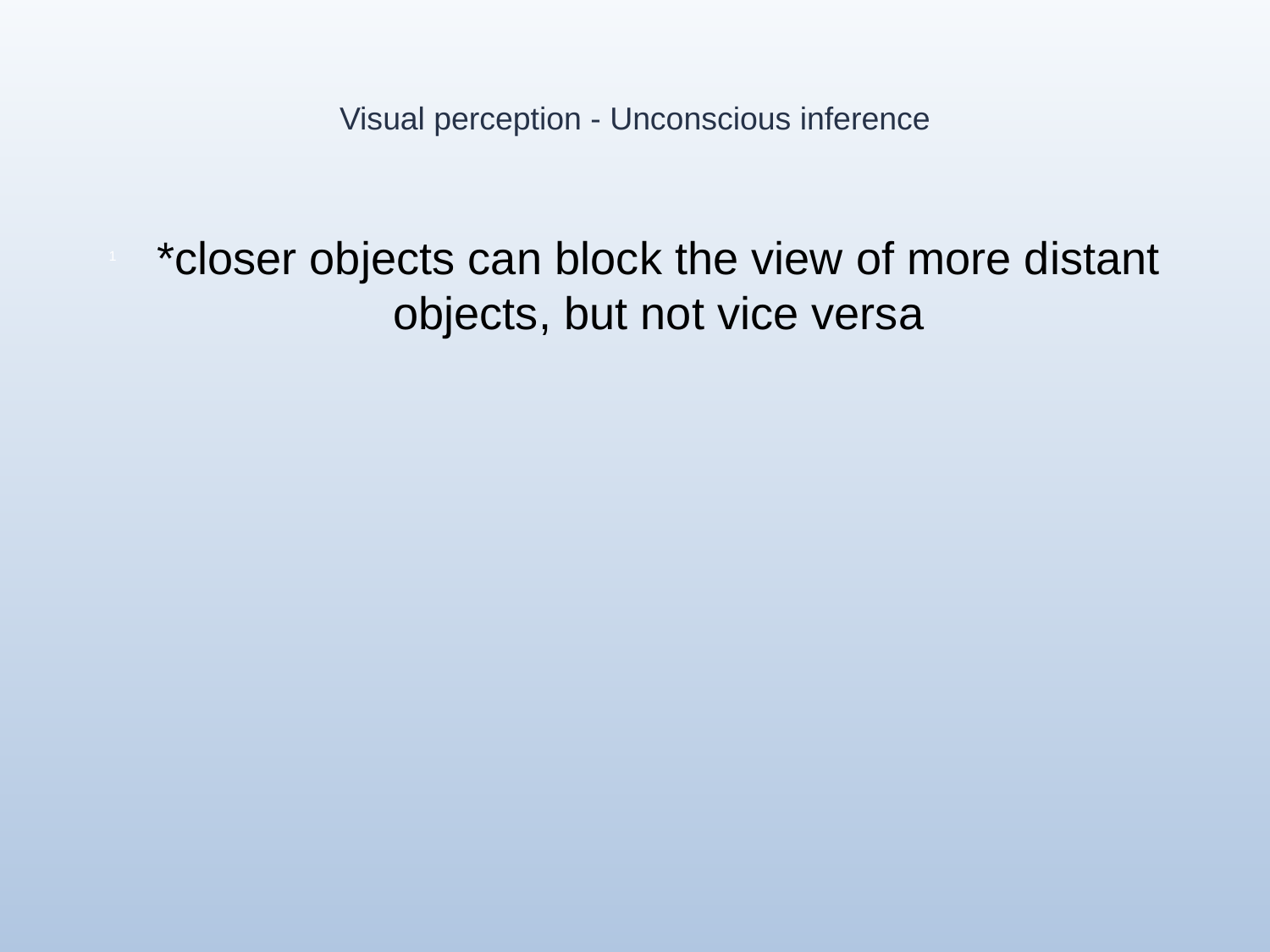

# Visual perception - Unconscious inference
*closer objects can block the view of more distant objects, but not vice versa